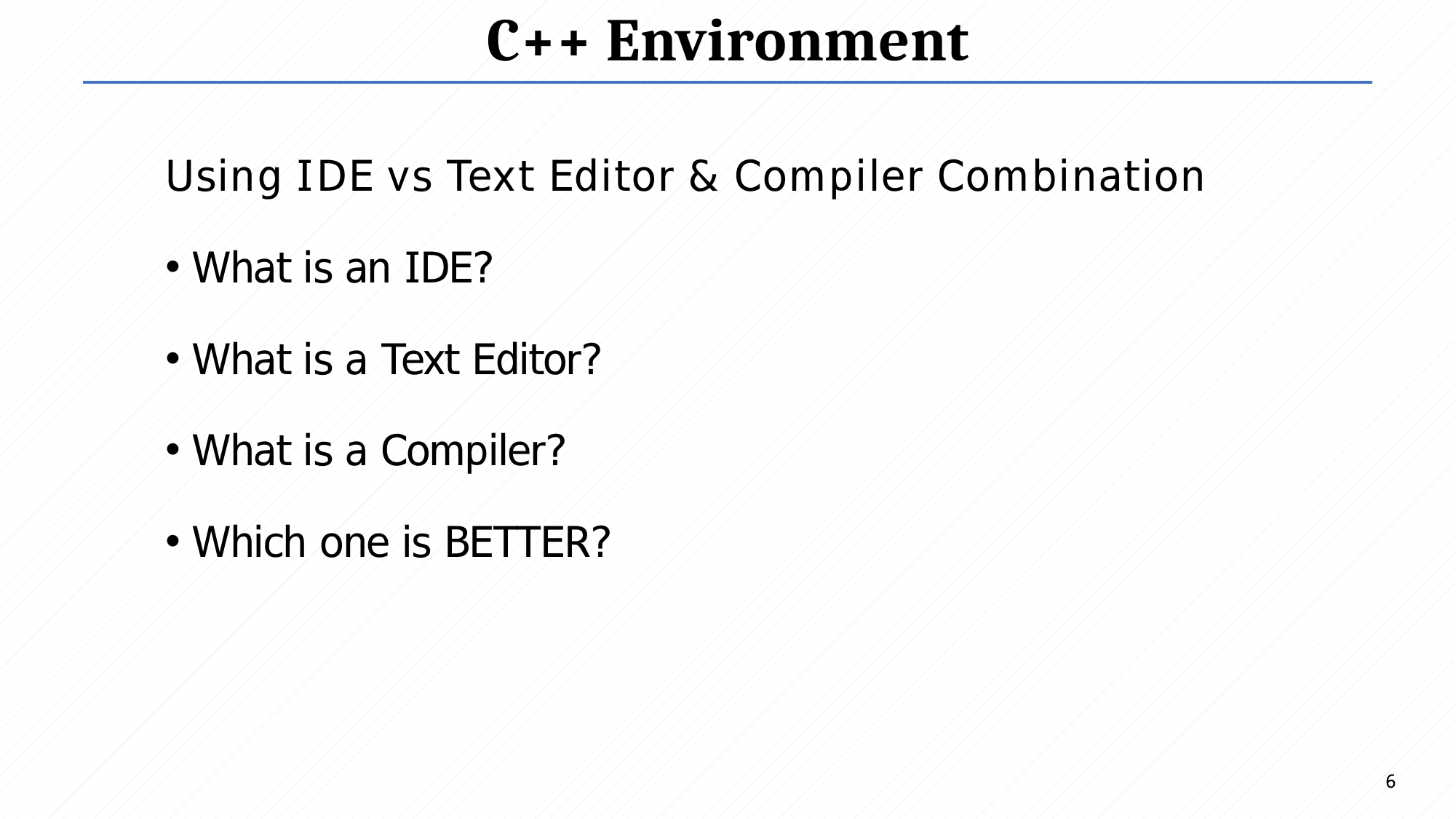

# C++ Environment
Using IDE vs Text Editor & Compiler Combination
What is an IDE?
What is a Text Editor?
What is a Compiler?
Which one is BETTER?
6